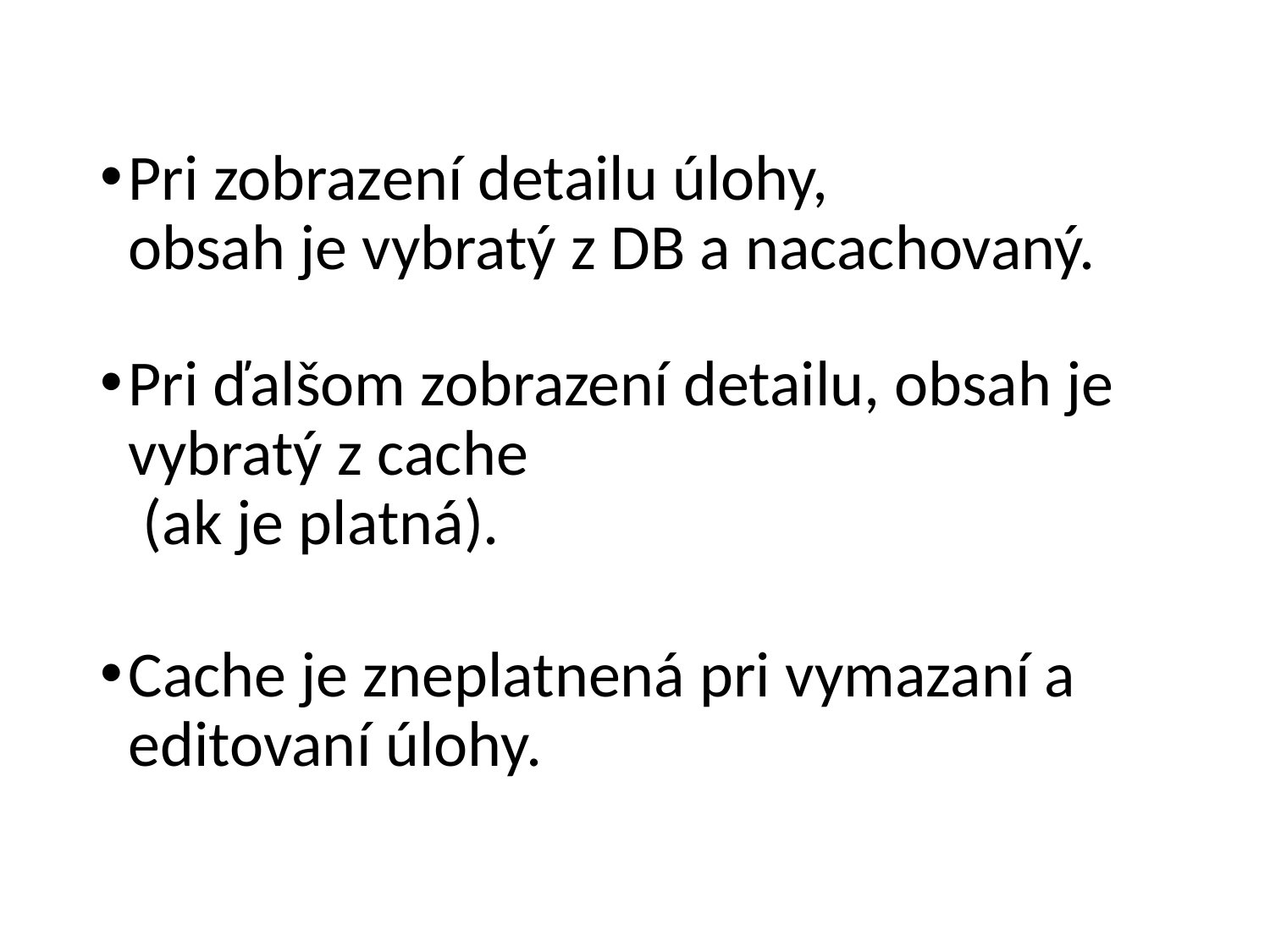

Pri zobrazení detailu úlohy,
obsah je vybratý z DB a nacachovaný.

Pri ďalšom zobrazení detailu, obsah je vybratý z cache
 (ak je platná).
Cache je zneplatnená pri vymazaní a editovaní úlohy.